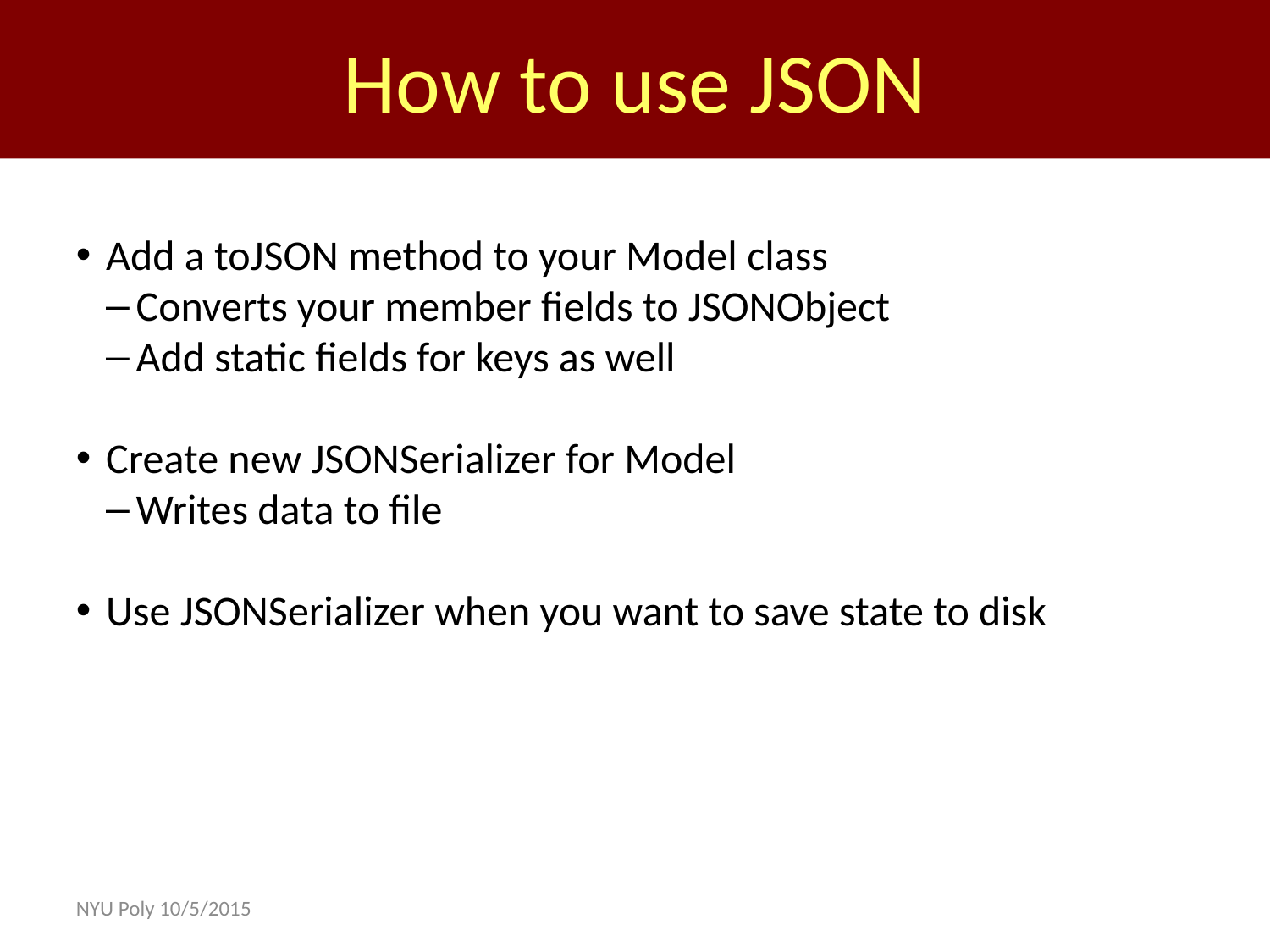

How to use JSON
Add a toJSON method to your Model class
Converts your member fields to JSONObject
Add static fields for keys as well

Create new JSONSerializer for Model
Writes data to file

Use JSONSerializer when you want to save state to disk

NYU Poly 10/5/2015